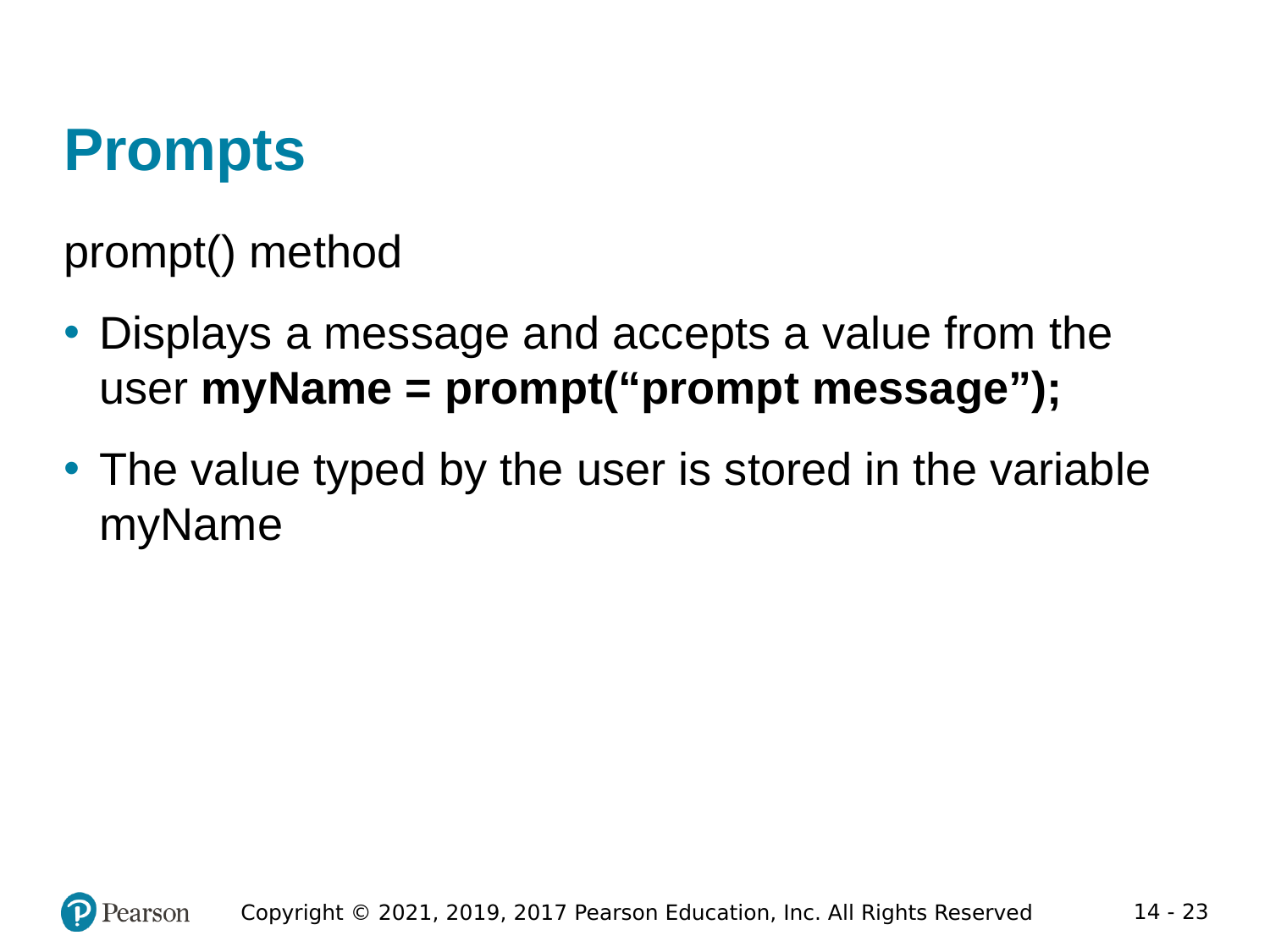

# Prompts
prompt() method
Displays a message and accepts a value from the user myName = prompt(“prompt message”);
The value typed by the user is stored in the variable  myName